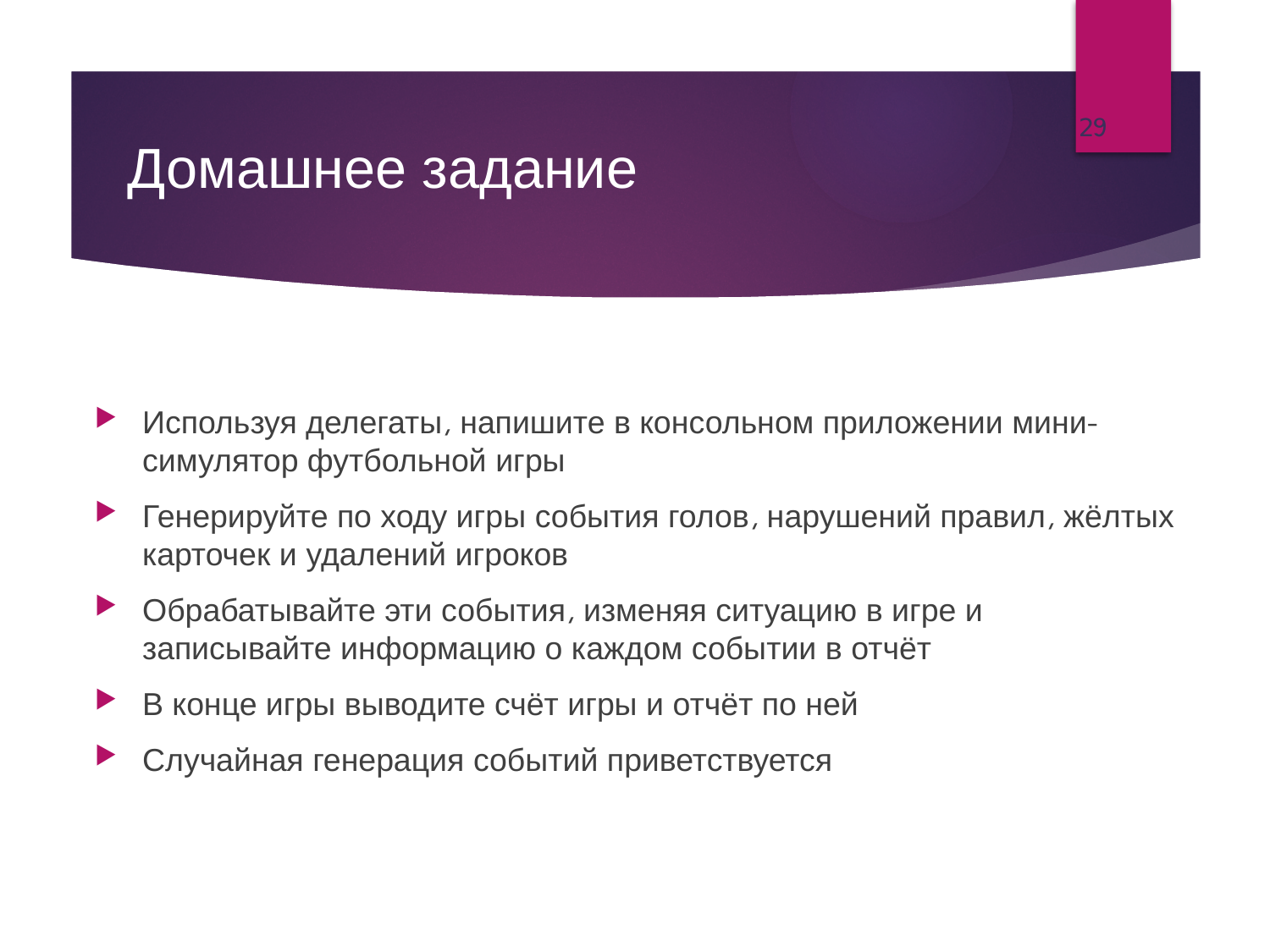

29
Домашнее задание
Используя делегаты, напишите в консольном приложении мини-симулятор футбольной игры
Генерируйте по ходу игры события голов, нарушений правил, жёлтых карточек и удалений игроков
Обрабатывайте эти события, изменяя ситуацию в игре и записывайте информацию о каждом событии в отчёт
В конце игры выводите счёт игры и отчёт по ней
Случайная генерация событий приветствуется